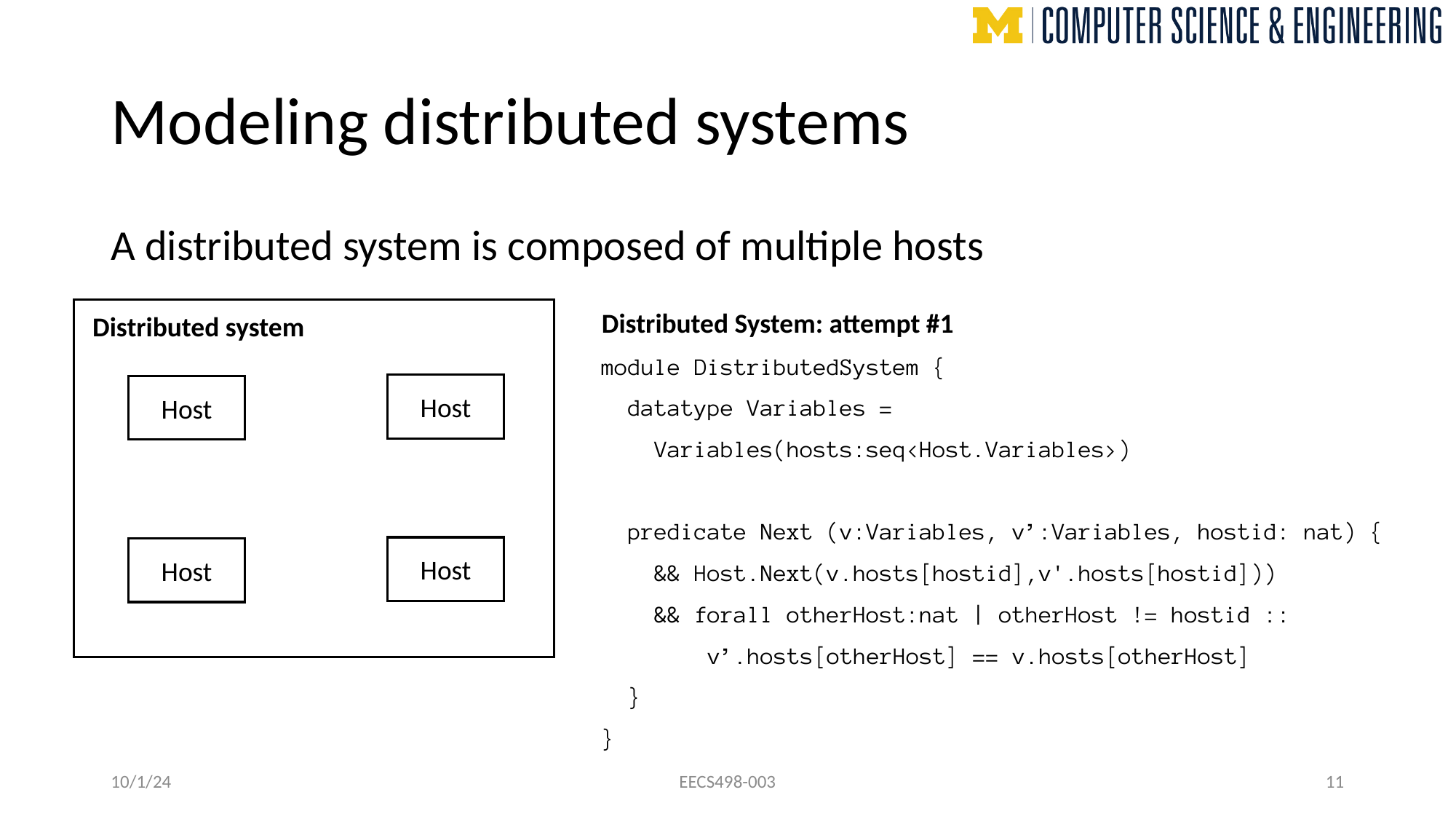

# Modeling distributed systems
A distributed system is composed of multiple hosts

Distributed system
Host
Host
Host
Host
Distributed System: attempt #1
module DistributedSystem {
  datatype Variables =
    Variables(hosts:seq<Host.Variables>)

  predicate Next (v:Variables, v’:Variables, hostid: nat) {
    && Host.Next(v.hosts[hostid],v'.hosts[hostid]))
    && forall otherHost:nat | otherHost != hostid ::
        v’.hosts[otherHost] == v.hosts[otherHost]
  }
}
10/1/24
EECS498-003
11